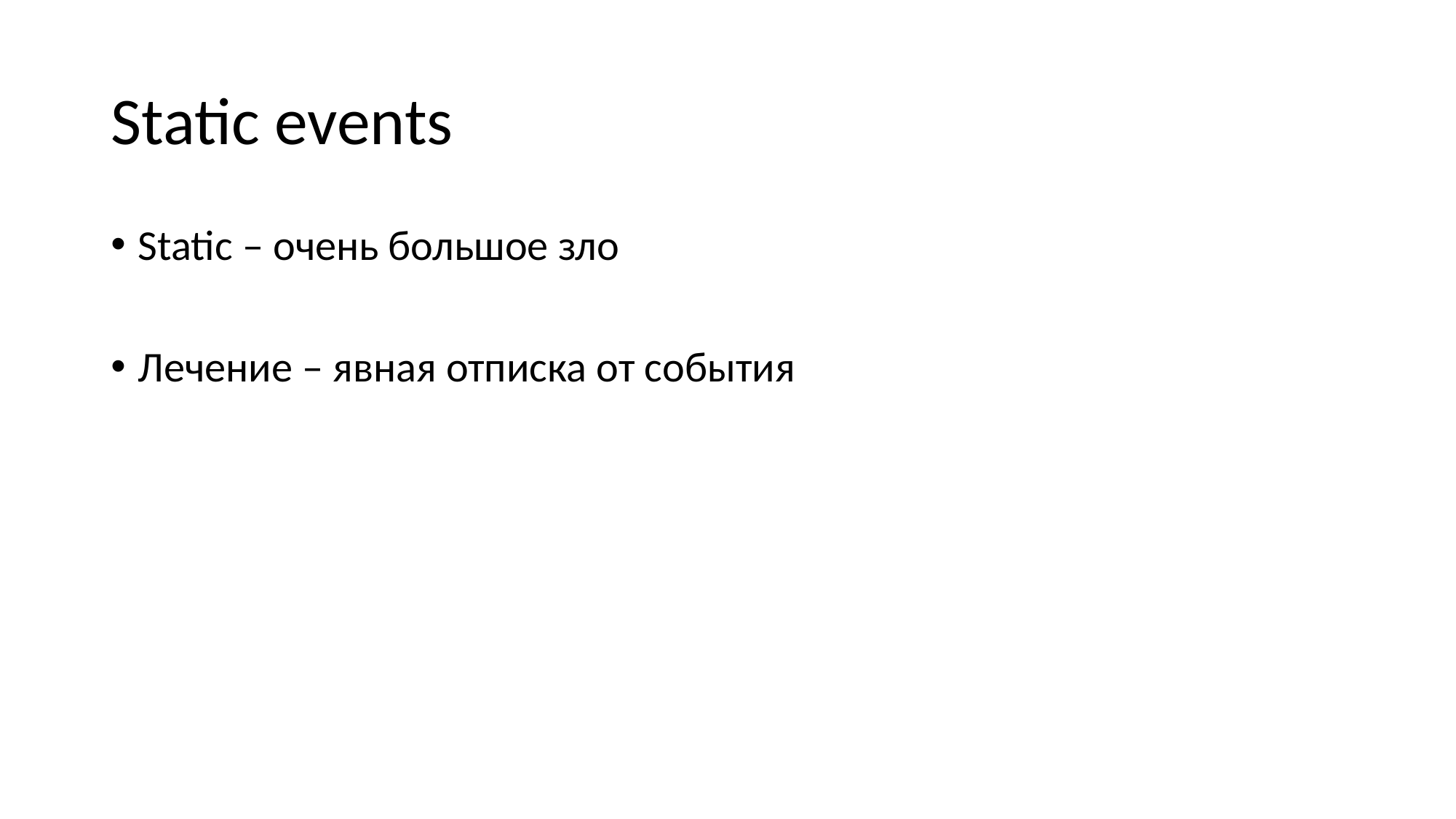

# Static events
Static – очень большое зло

Лечение – явная отписка от события